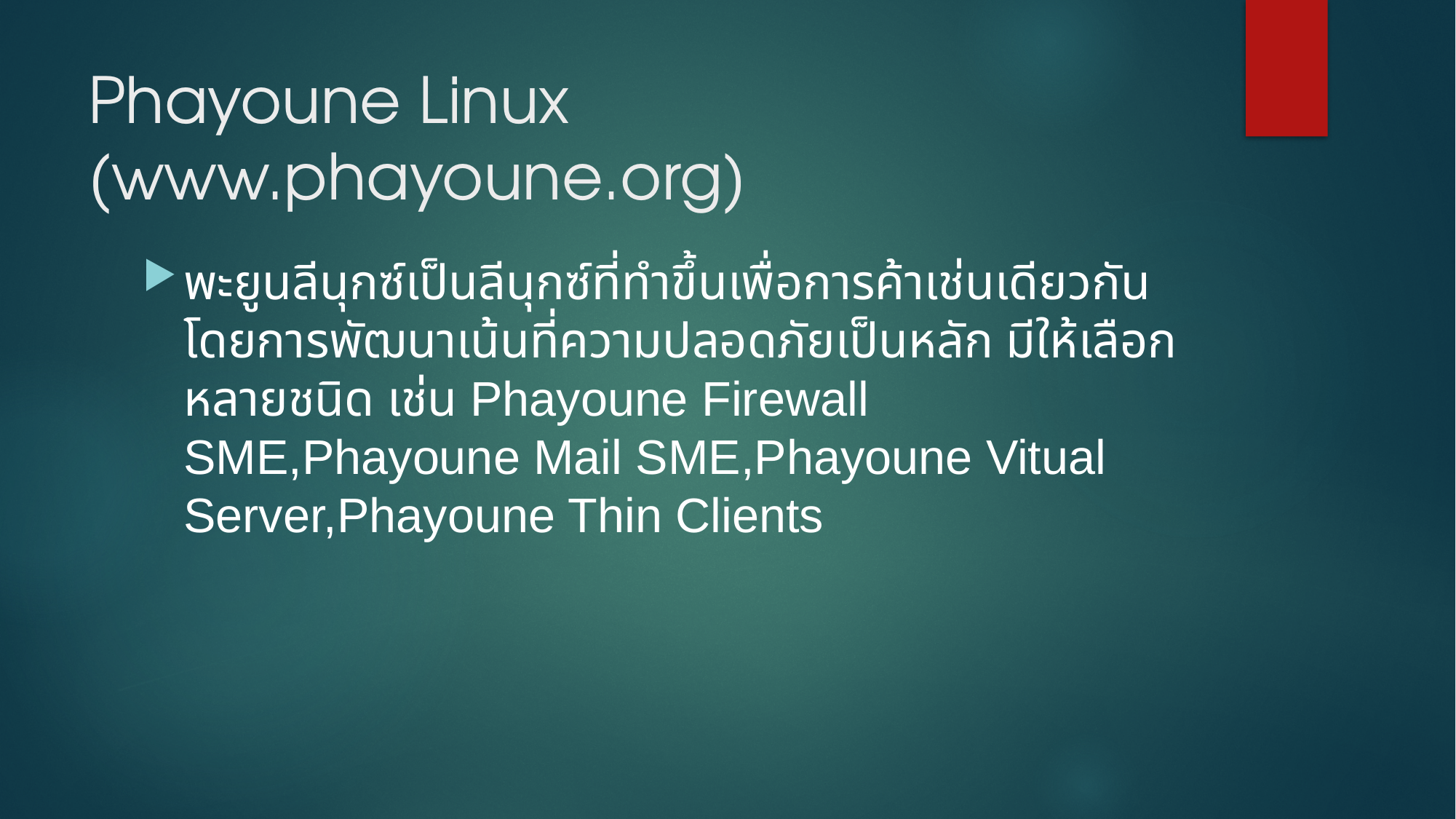

# Phayoune Linux (www.phayoune.org)
พะยูนลีนุกซ์เป็นลีนุกซ์ที่ทำขึ้นเพื่อการค้าเช่นเดียวกัน โดยการพัฒนาเน้นที่ความปลอดภัยเป็นหลัก มีให้เลือกหลายชนิด เช่น Phayoune Firewall SME,Phayoune Mail SME,Phayoune Vitual Server,Phayoune Thin Clients